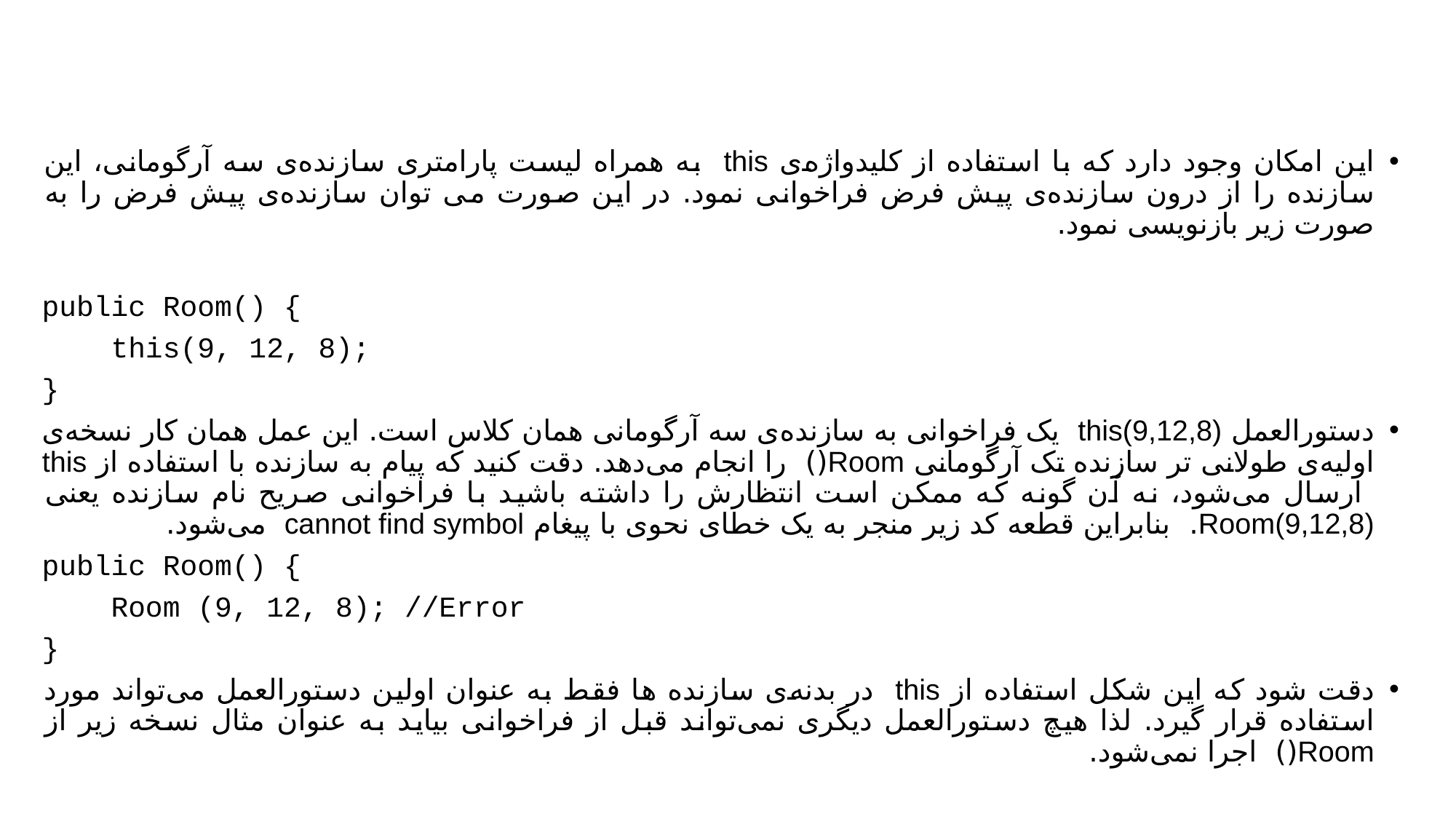

این امکان وجود دارد که با استفاده از کلیدواژه‌ی this  به همراه لیست پارامتری سازنده‌ی سه آرگومانی، این سازنده را از درون سازنده‌ی پیش فرض فراخوانی نمود. در این صورت می توان سازنده‌ی پیش فرض را به صورت زیر بازنویسی نمود.

public Room() {‌
    this(9, 12, 8);
}
دستورالعمل this(9,12,8)  یک فراخوانی به سازنده‌ی سه آرگومانی همان کلاس است. این عمل همان کار نسخه‌ی اولیه‌ی طولانی تر سازنده تک آرگومانی Room()  را انجام می‌دهد. دقت کنید که پیام به سازنده با استفاده از this  ارسال می‌شود، نه آن گونه که ممکن است انتظارش را داشته باشید با فراخوانی صریح نام سازنده یعنی Room(9,12,8).  بنابراین قطعه کد زیر منجر به یک خطای نحوی با پیغام cannot find symbol  می‌شود.
public Room() {
    Room (9, 12, 8); //Error
}
دقت شود که این شکل استفاده از this  در بدنه‌ی سازنده ها فقط به عنوان اولین دستورالعمل می‌تواند مورد استفاده قرار گیرد. لذا هیچ دستورالعمل دیگری نمی‌تواند قبل از فراخوانی بیاید به عنوان مثال نسخه زیر از Room()  اجرا نمی‌شود.